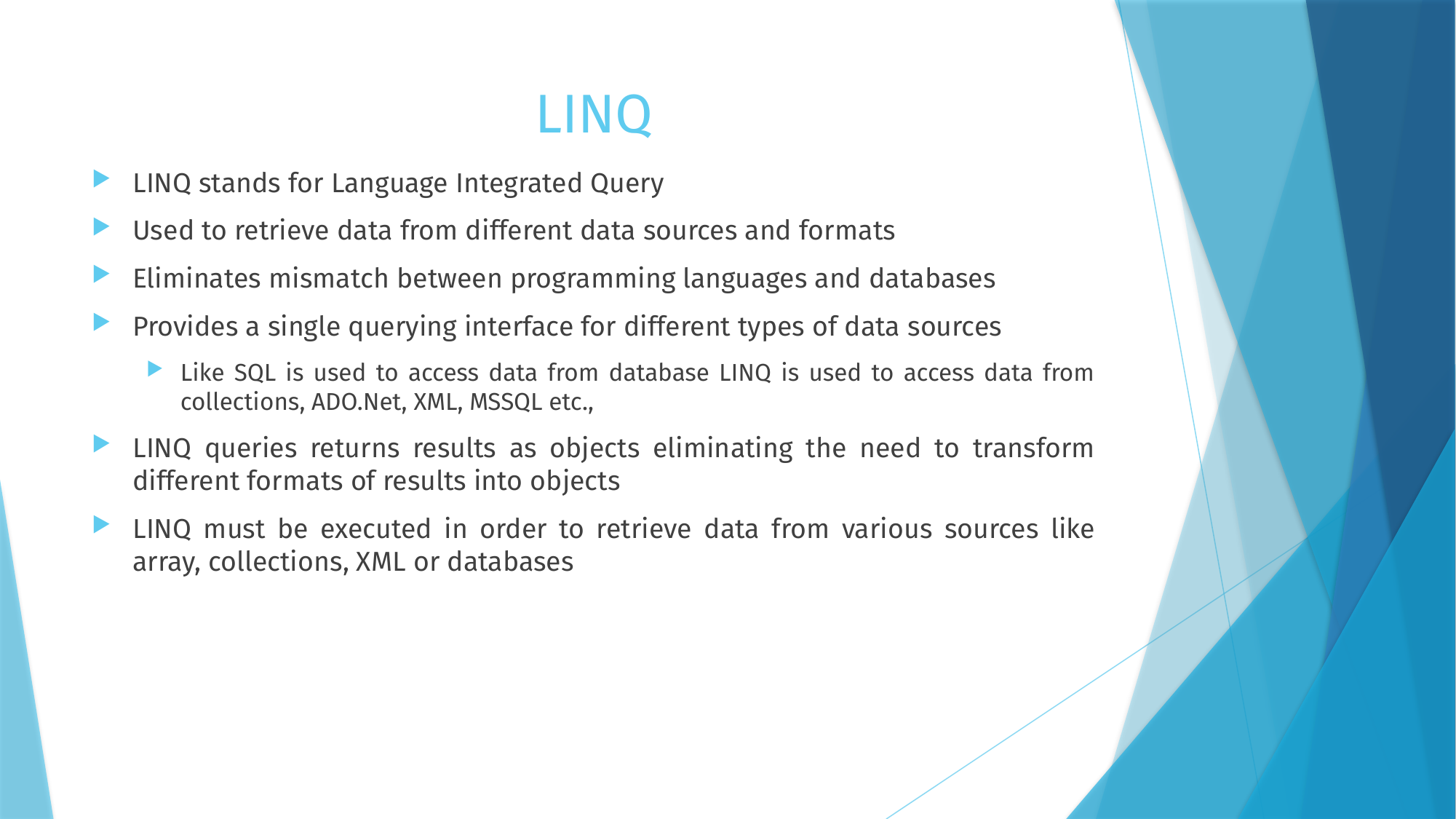

# LINQ
LINQ stands for Language Integrated Query
Used to retrieve data from different data sources and formats
Eliminates mismatch between programming languages and databases
Provides a single querying interface for different types of data sources
Like SQL is used to access data from database LINQ is used to access data from collections, ADO.Net, XML, MSSQL etc.,
LINQ queries returns results as objects eliminating the need to transform different formats of results into objects
LINQ must be executed in order to retrieve data from various sources like array, collections, XML or databases